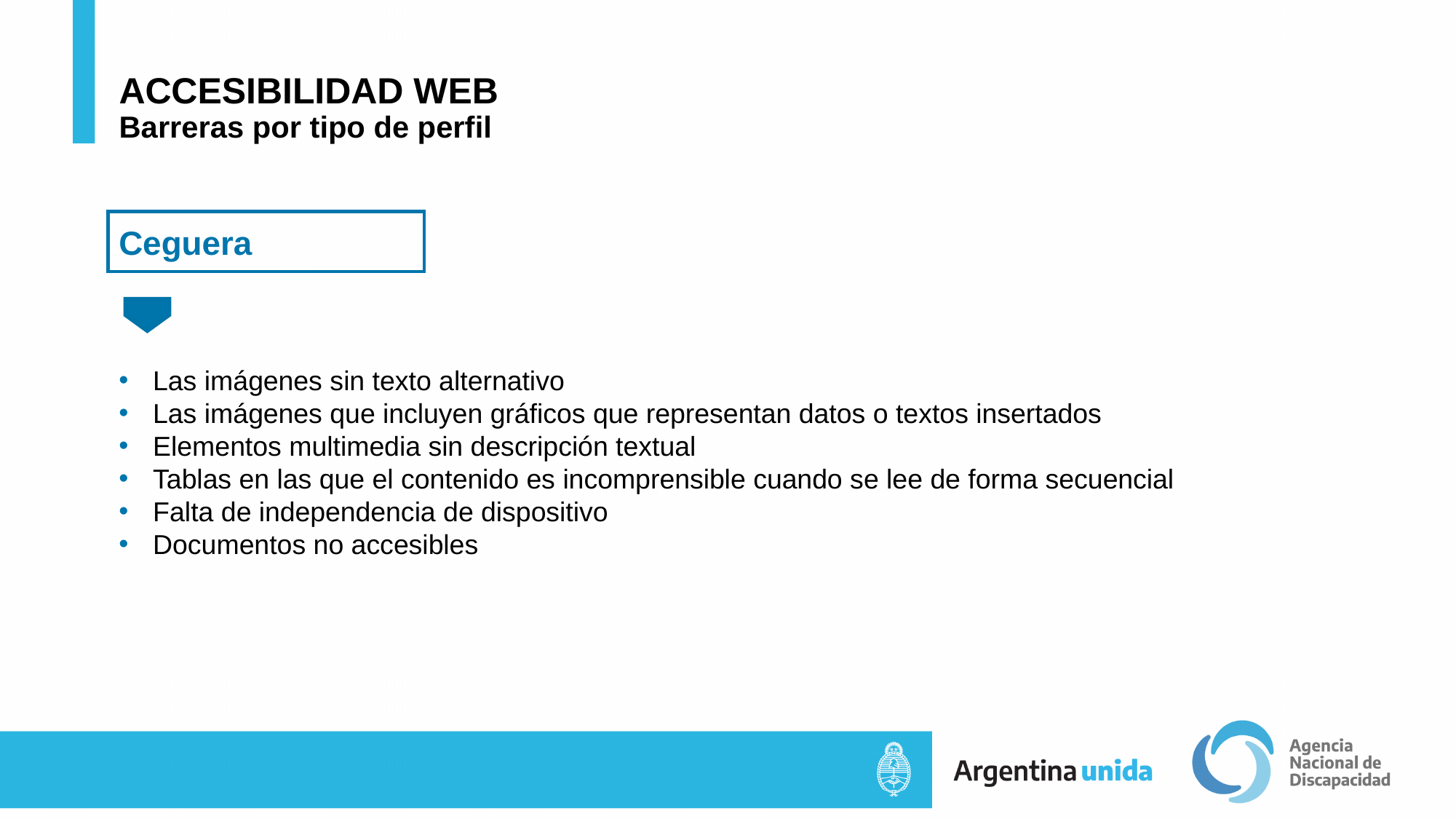

# ACCESIBILIDAD WEB Barreras por tipo de perfil
Ceguera

Las imágenes sin texto alternativo
Las imágenes que incluyen gráficos que representan datos o textos insertados
Elementos multimedia sin descripción textual
Tablas en las que el contenido es incomprensible cuando se lee de forma secuencial
Falta de independencia de dispositivo
Documentos no accesibles